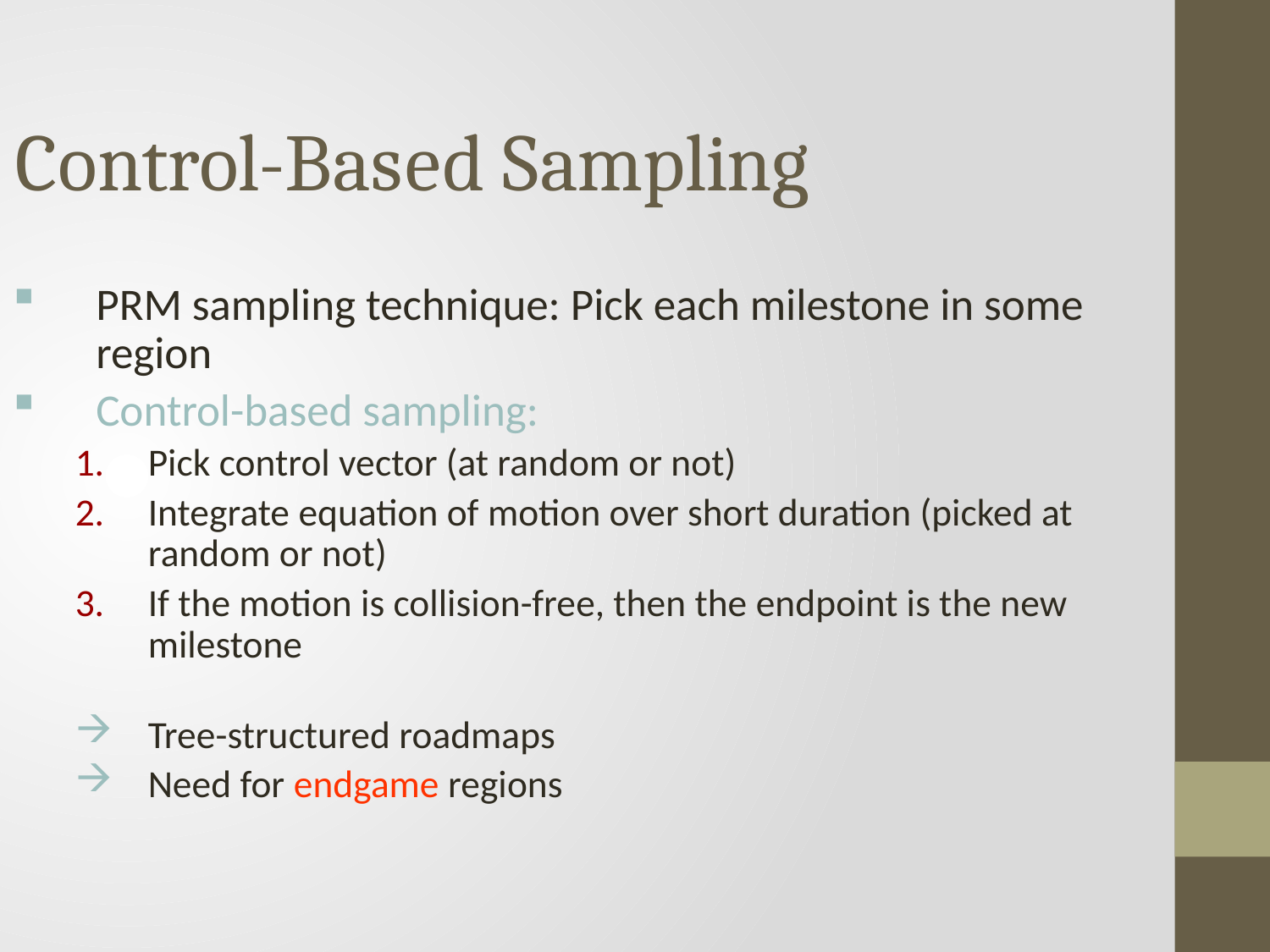

Control-Based Sampling
PRM sampling technique: Pick each milestone in some region
Control-based sampling:
Pick control vector (at random or not)
Integrate equation of motion over short duration (picked at random or not)
If the motion is collision-free, then the endpoint is the new milestone
Tree-structured roadmaps
Need for endgame regions